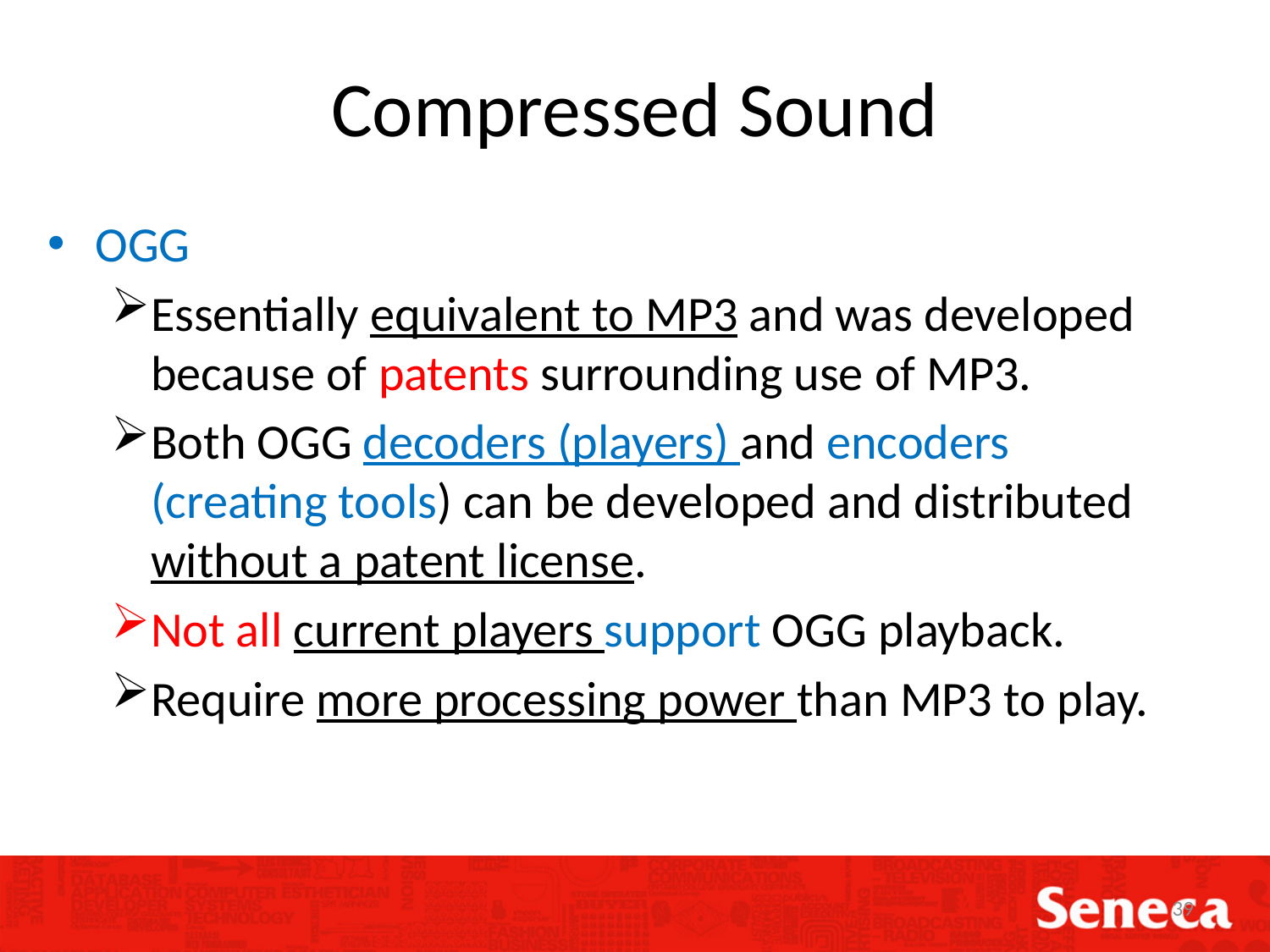

# Compressed Sound
OGG
Essentially equivalent to MP3 and was developed because of patents surrounding use of MP3.
Both OGG decoders (players) and encoders (creating tools) can be developed and distributed without a patent license.
Not all current players support OGG playback.
Require more processing power than MP3 to play.

39